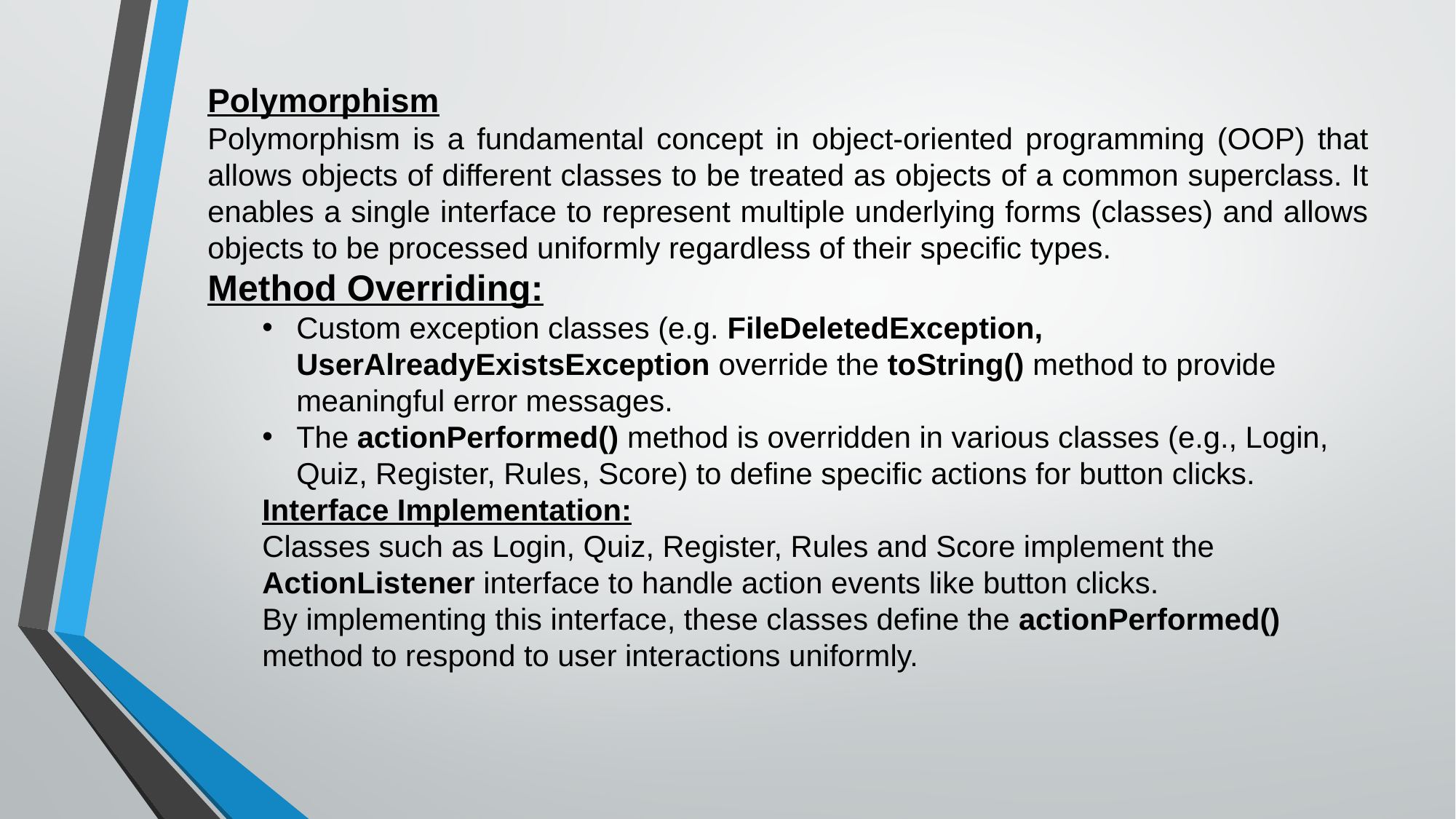

Polymorphism
Polymorphism is a fundamental concept in object-oriented programming (OOP) that allows objects of different classes to be treated as objects of a common superclass. It enables a single interface to represent multiple underlying forms (classes) and allows objects to be processed uniformly regardless of their specific types.
Method Overriding:
Custom exception classes (e.g. FileDeletedException, UserAlreadyExistsException override the toString() method to provide meaningful error messages.
The actionPerformed() method is overridden in various classes (e.g., Login, Quiz, Register, Rules, Score) to define specific actions for button clicks.
Interface Implementation:
Classes such as Login, Quiz, Register, Rules and Score implement the ActionListener interface to handle action events like button clicks.
By implementing this interface, these classes define the actionPerformed() method to respond to user interactions uniformly.